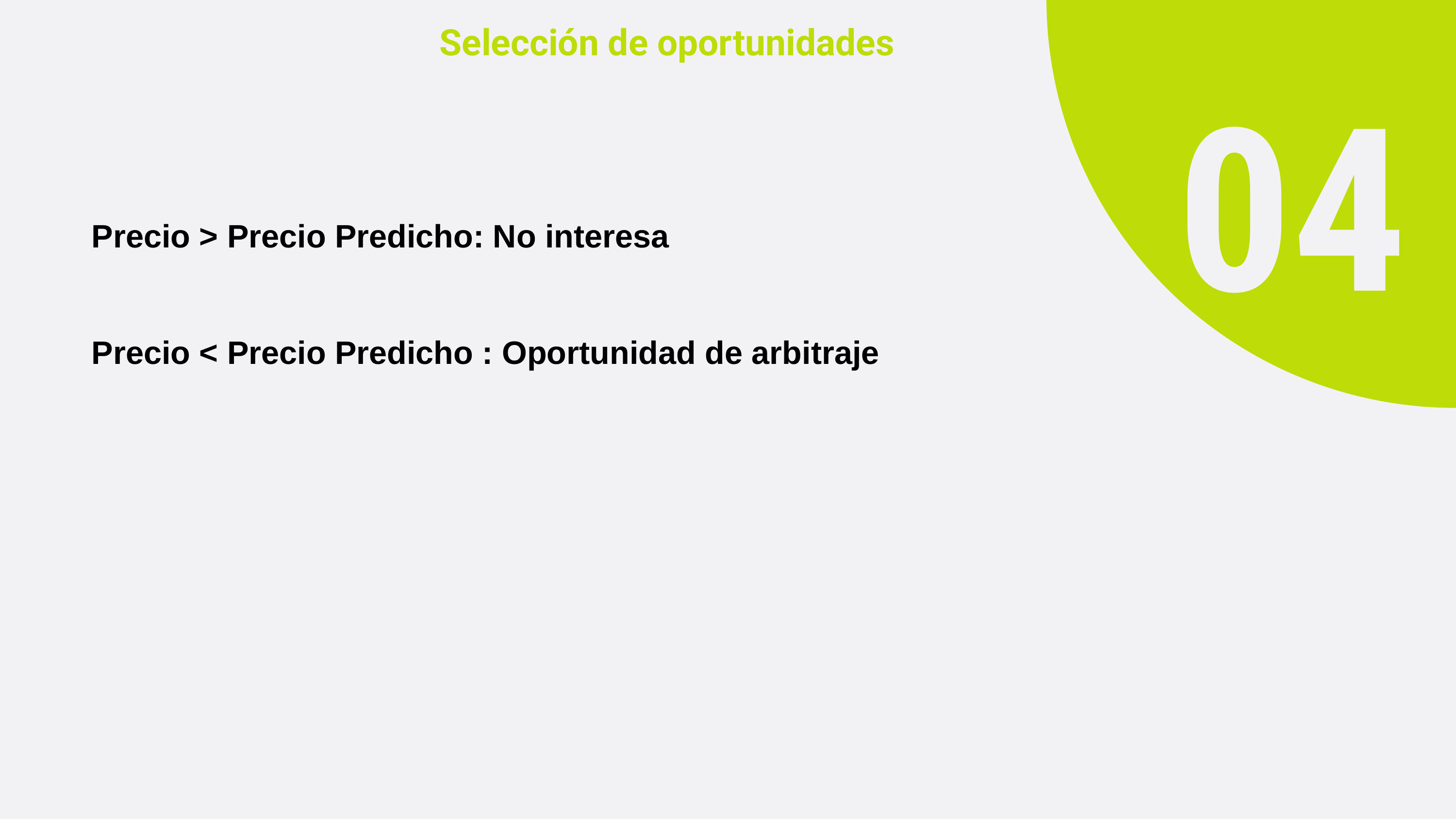

Selección de oportunidades

04
Precio > Precio Predicho: No interesa

Precio < Precio Predicho : Oportunidad de arbitraje